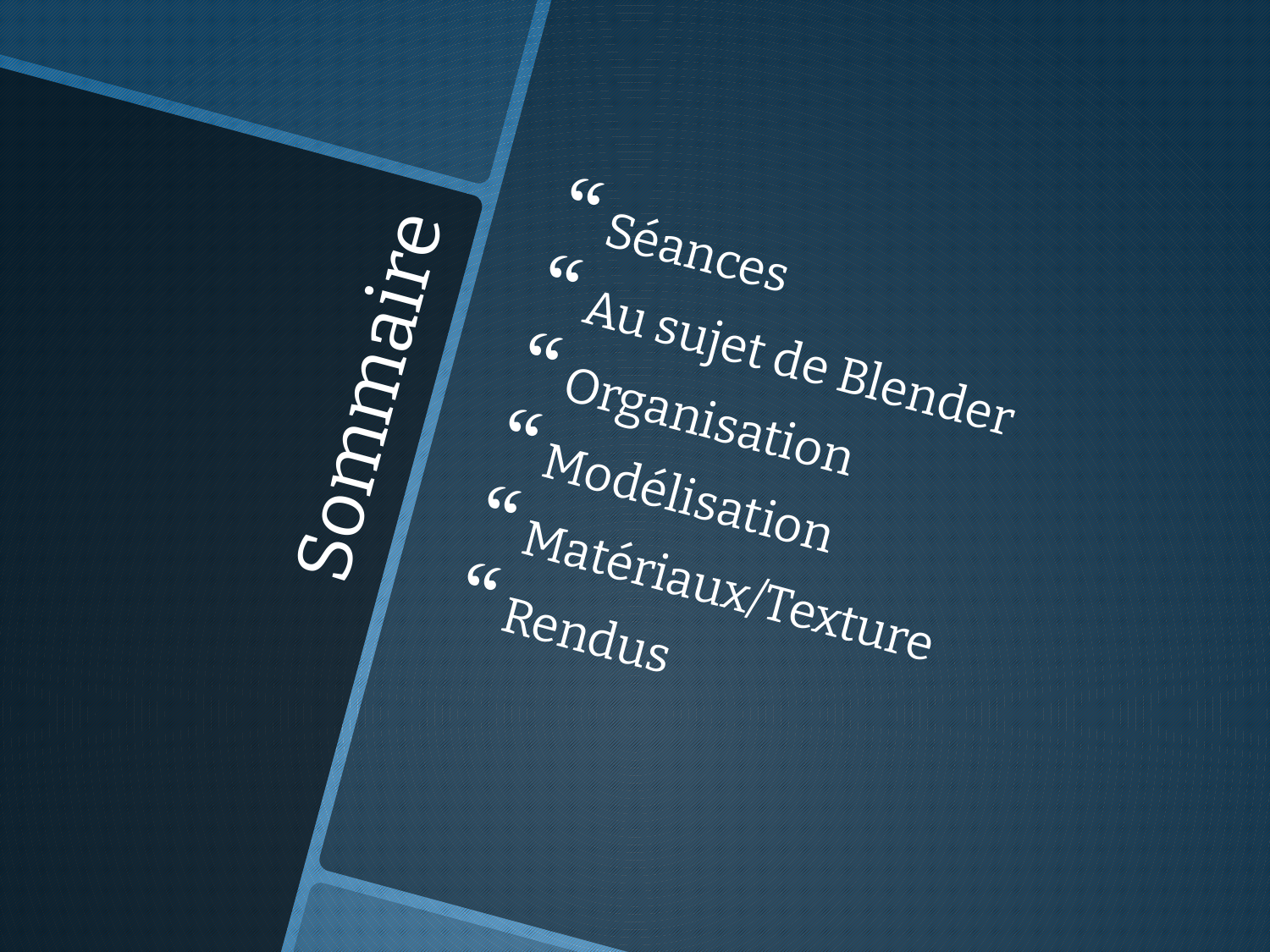

Séances
Au sujet de Blender
Organisation
Modélisation
Matériaux/Texture
Rendus
# Sommaire